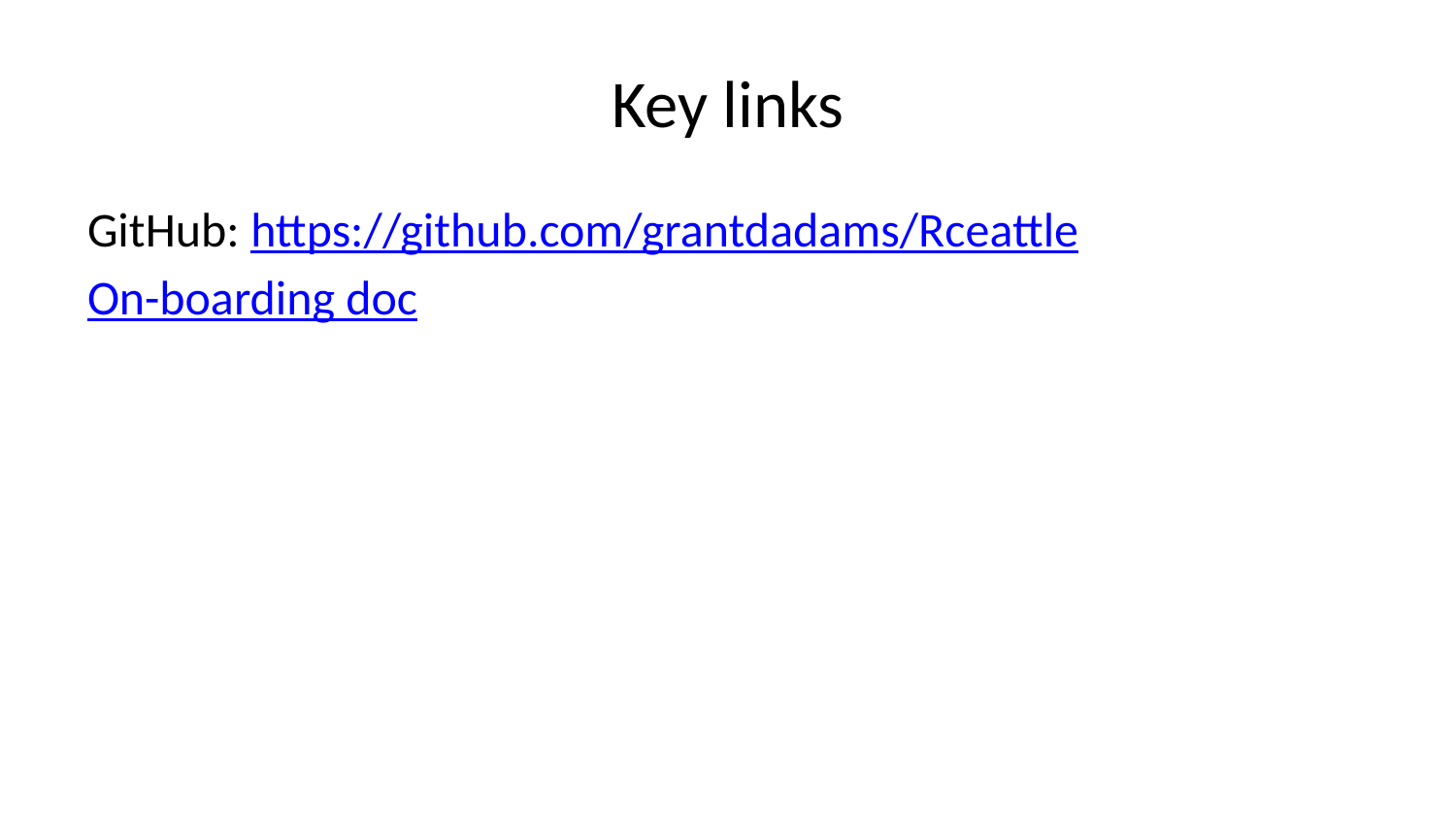

# Key links
GitHub: https://github.com/grantdadams/Rceattle
On-boarding doc